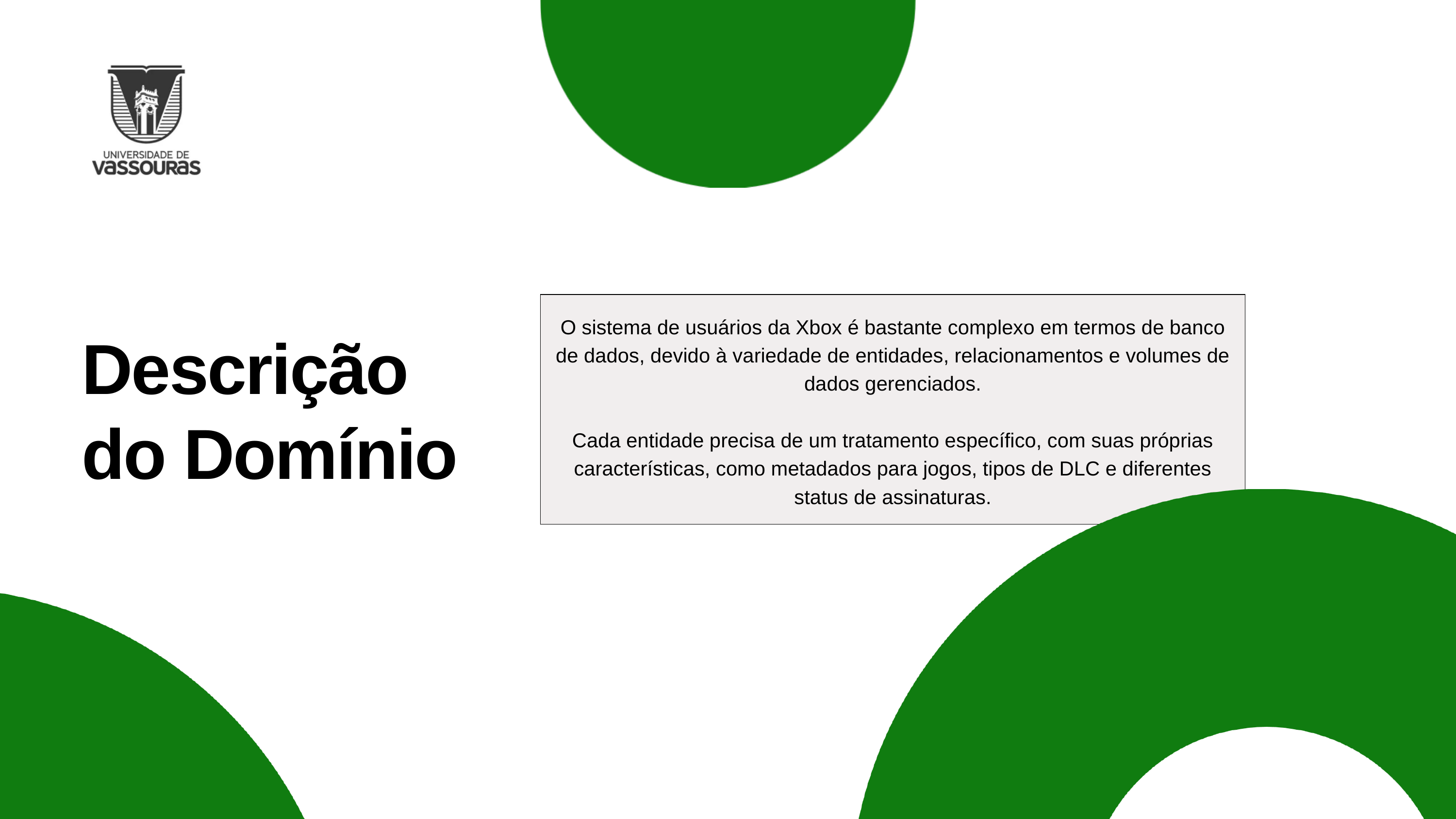

| O sistema de usuários da Xbox é bastante complexo em termos de banco de dados, devido à variedade de entidades, relacionamentos e volumes de dados gerenciados. Cada entidade precisa de um tratamento específico, com suas próprias características, como metadados para jogos, tipos de DLC e diferentes status de assinaturas. |
| --- |
Descrição do Domínio